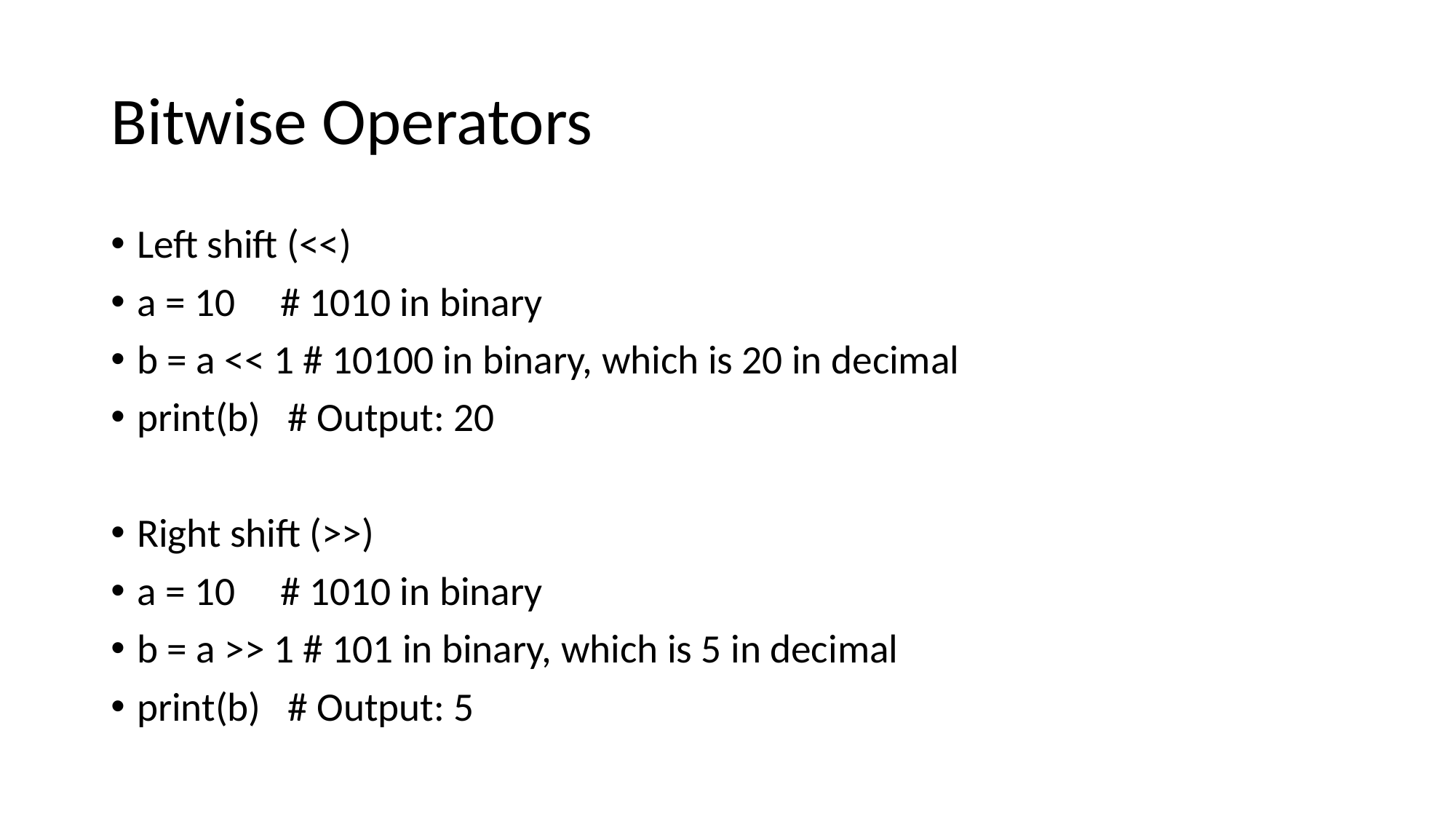

# Bitwise Operators
Left shift (<<)
a = 10     # 1010 in binary
b = a << 1 # 10100 in binary, which is 20 in decimal
print(b)   # Output: 20

Right shift (>>)
a = 10     # 1010 in binary
b = a >> 1 # 101 in binary, which is 5 in decimal
print(b)   # Output: 5